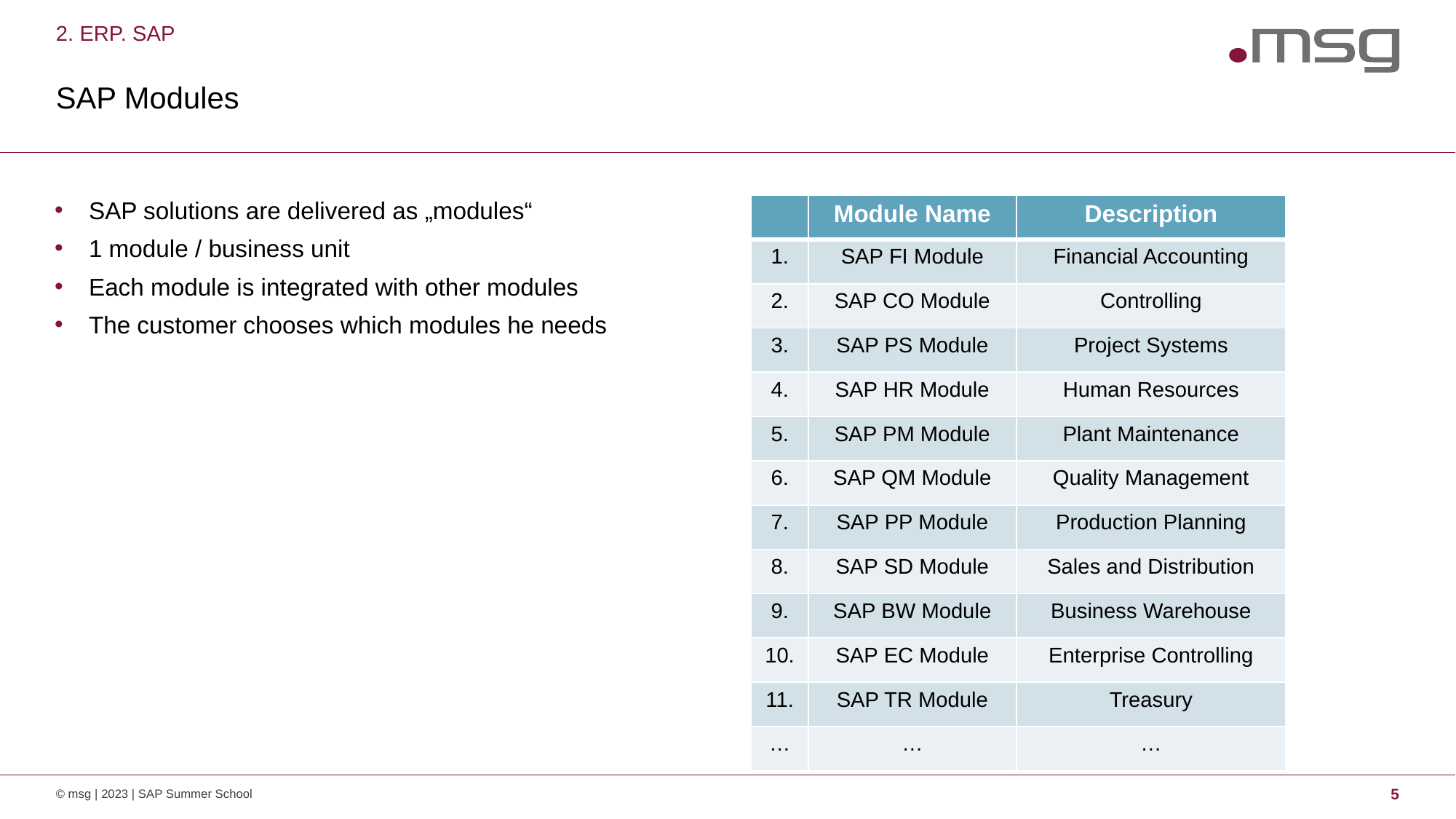

2. ERP. SAP
# SAP Modules
SAP solutions are delivered as „modules“
1 module / business unit
Each module is integrated with other modules
The customer chooses which modules he needs

|  | Module Name | Description |
| --- | --- | --- |
| 1. | SAP FI Module | Financial Accounting |
| 2. | SAP CO Module | Controlling |
| 3. | SAP PS Module | Project Systems |
| 4. | SAP HR Module | Human Resources |
| 5. | SAP PM Module | Plant Maintenance |
| 6. | SAP QM Module | Quality Management |
| 7. | SAP PP Module | Production Planning |
| 8. | SAP SD Module | Sales and Distribution |
| 9. | SAP BW Module | Business Warehouse |
| 10. | SAP EC Module | Enterprise Controlling |
| 11. | SAP TR Module | Treasury |
| … | … | … |
© msg | 2023 | SAP Summer School
5